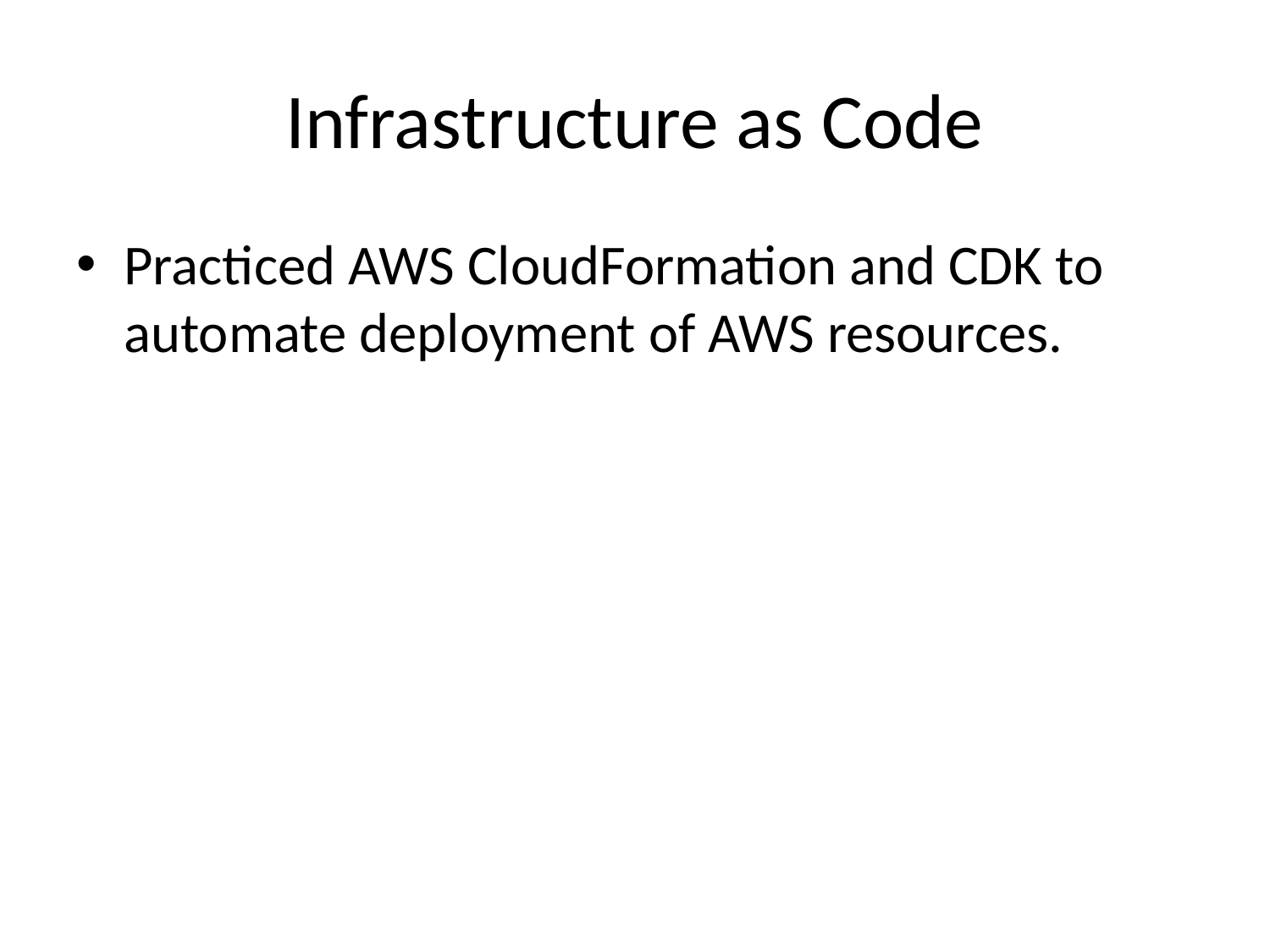

# Infrastructure as Code
Practiced AWS CloudFormation and CDK to automate deployment of AWS resources.